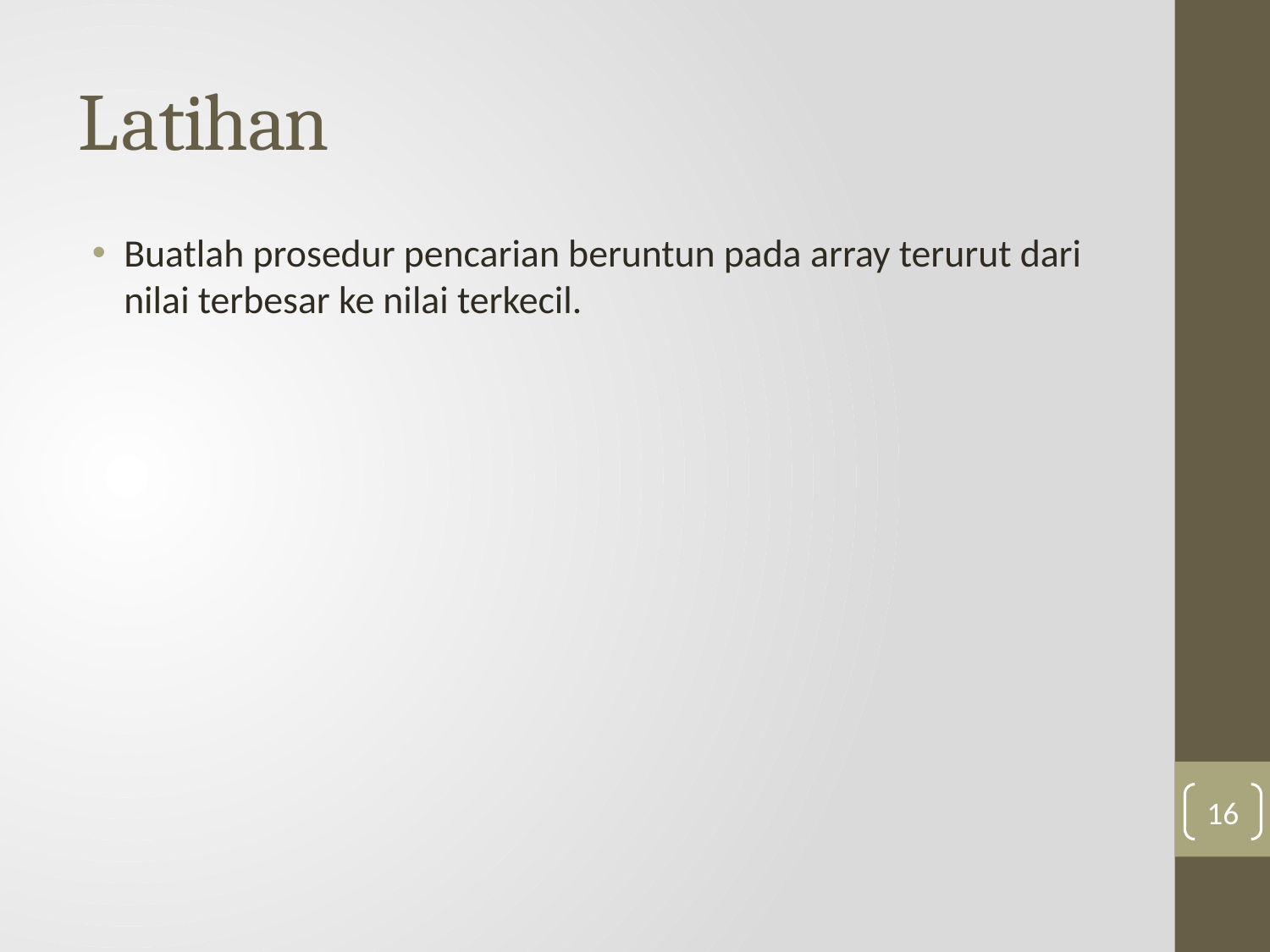

# Latihan
Buatlah prosedur pencarian beruntun pada array terurut dari nilai terbesar ke nilai terkecil.
16